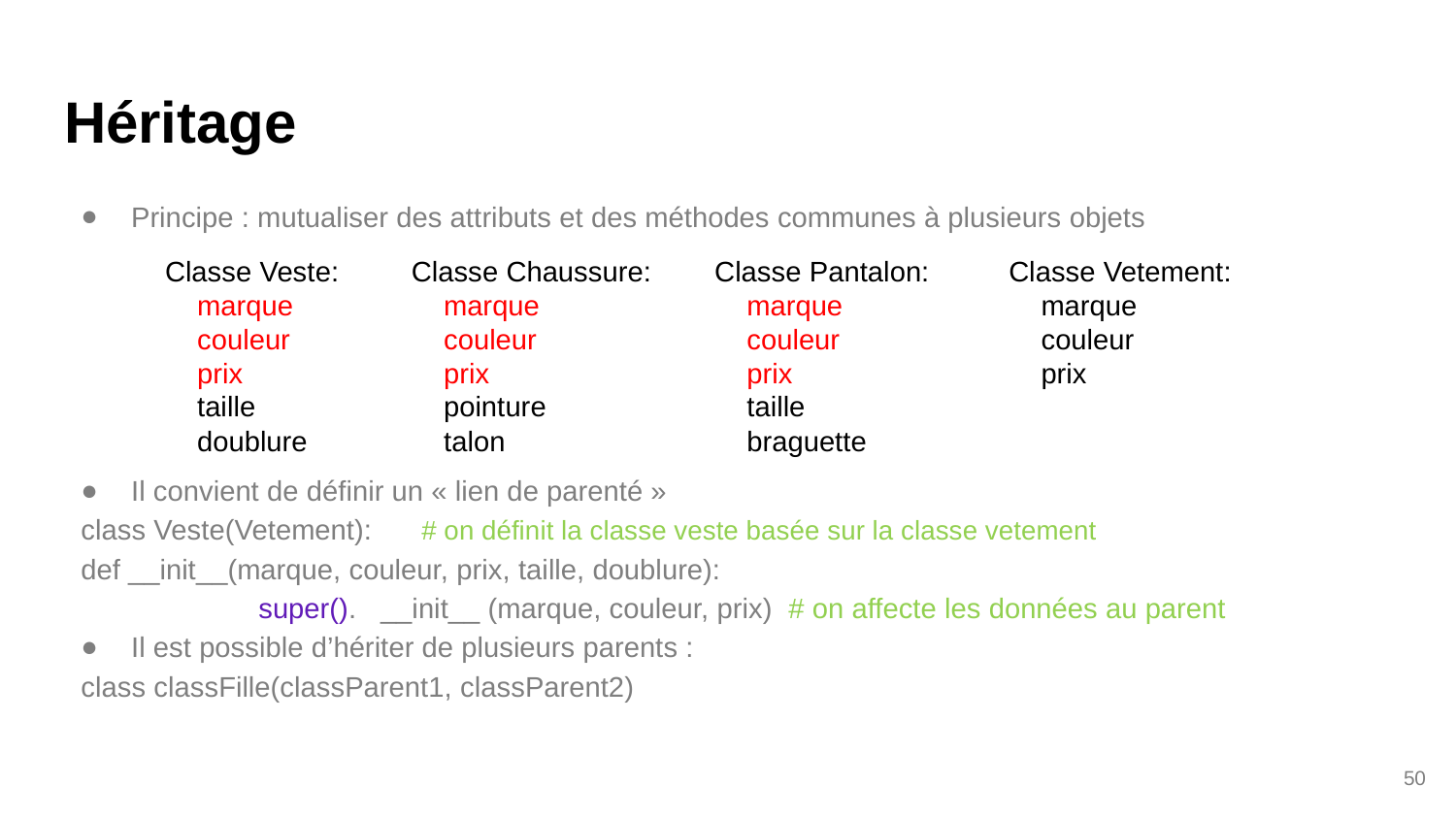

# Héritage
Principe : mutualiser des attributs et des méthodes communes à plusieurs objets

Il convient de définir un « lien de parenté »
	class Veste(Vetement):		# on définit la classe veste basée sur la classe vetement
		def __init__(marque, couleur, prix, taille, doublure):
	    	        super().   __init__ (marque, couleur, prix)  # on affecte les données au parent
Il est possible d’hériter de plusieurs parents :
	class classFille(classParent1, classParent2)

Classe Veste:
    marque
    couleur
    prix
    taille
    doublure
Classe Chaussure:
    marque
    couleur
    prix
    pointure
    talon
Classe Pantalon:
    marque
    couleur
    prix
    taille
    braguette
Classe Vetement:
    marque
    couleur
    prix
50